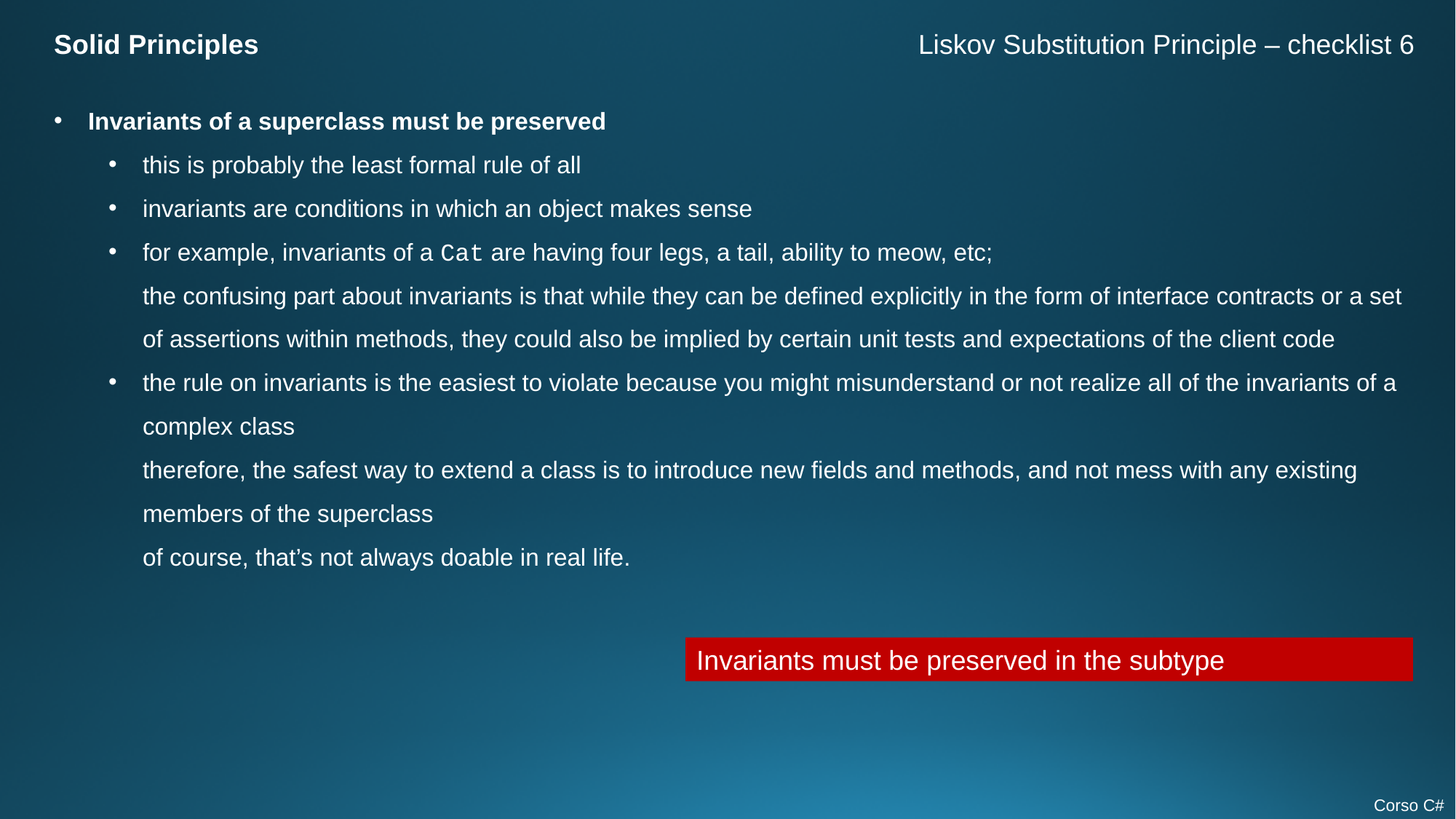

Solid Principles
Liskov Substitution Principle – checklist 6
Invariants of a superclass must be preserved
this is probably the least formal rule of all
invariants are conditions in which an object makes sense
for example, invariants of a Cat are having four legs, a tail, ability to meow, etc;
the confusing part about invariants is that while they can be defined explicitly in the form of interface contracts or a set of assertions within methods, they could also be implied by certain unit tests and expectations of the client code
the rule on invariants is the easiest to violate because you might misunderstand or not realize all of the invariants of a complex class
therefore, the safest way to extend a class is to introduce new fields and methods, and not mess with any existing members of the superclass
of course, that’s not always doable in real life.
Invariants must be preserved in the subtype
Corso C#